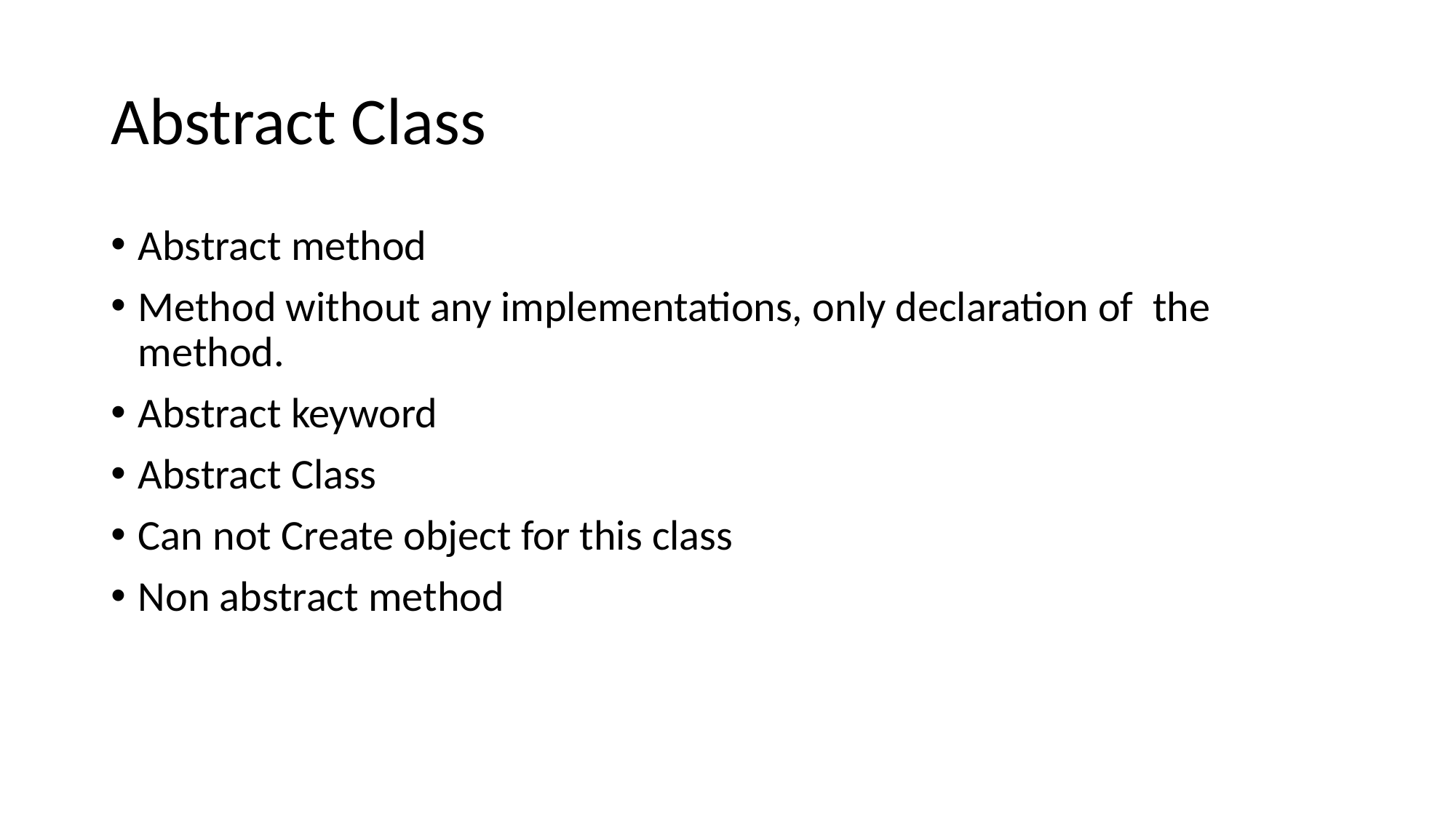

# Abstract Class
Abstract method
Method without any implementations, only declaration of  the method.
Abstract keyword
Abstract Class
Can not Create object for this class
Non abstract method